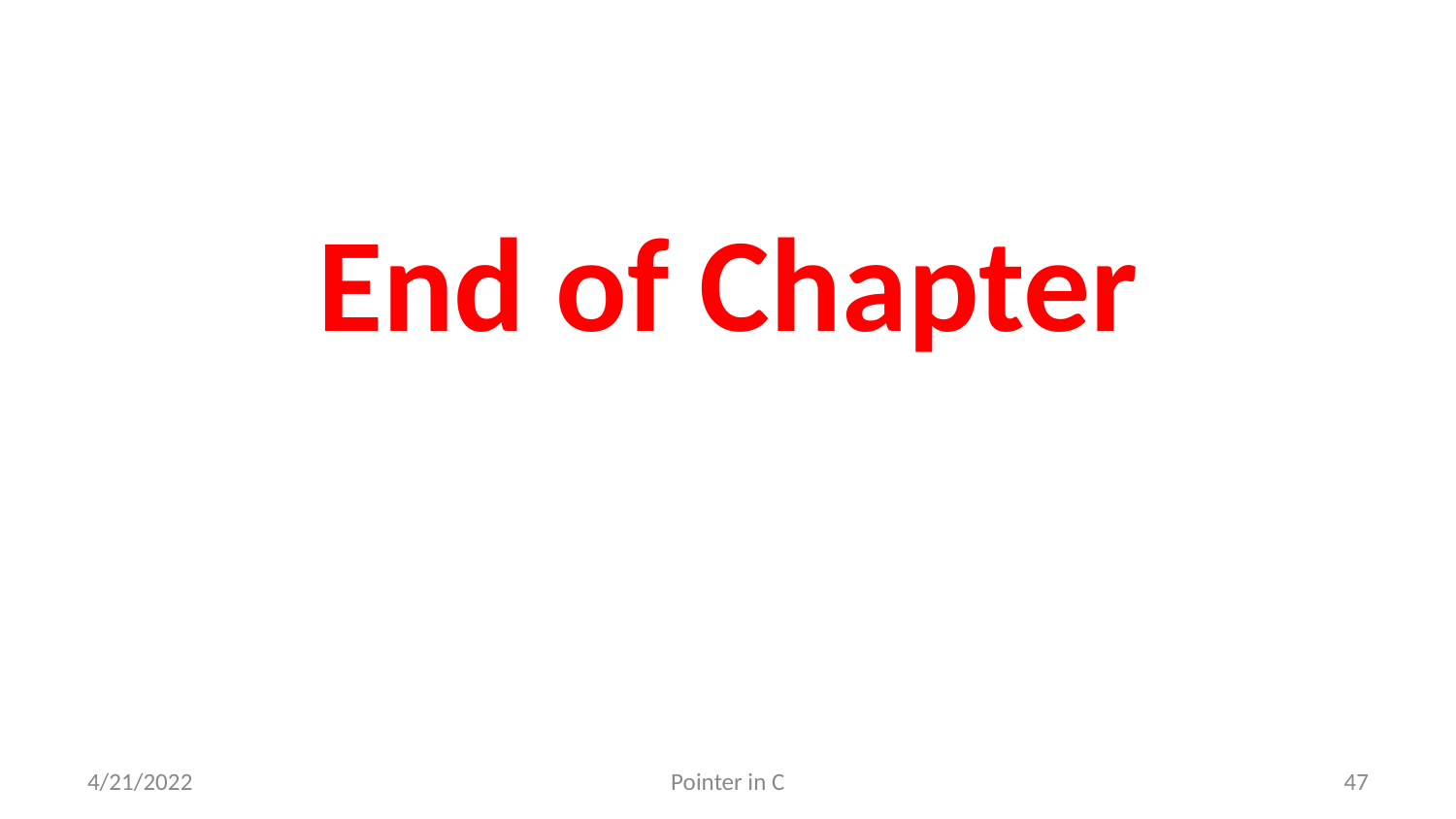

#
End of Chapter
4/21/2022
Pointer in C
47